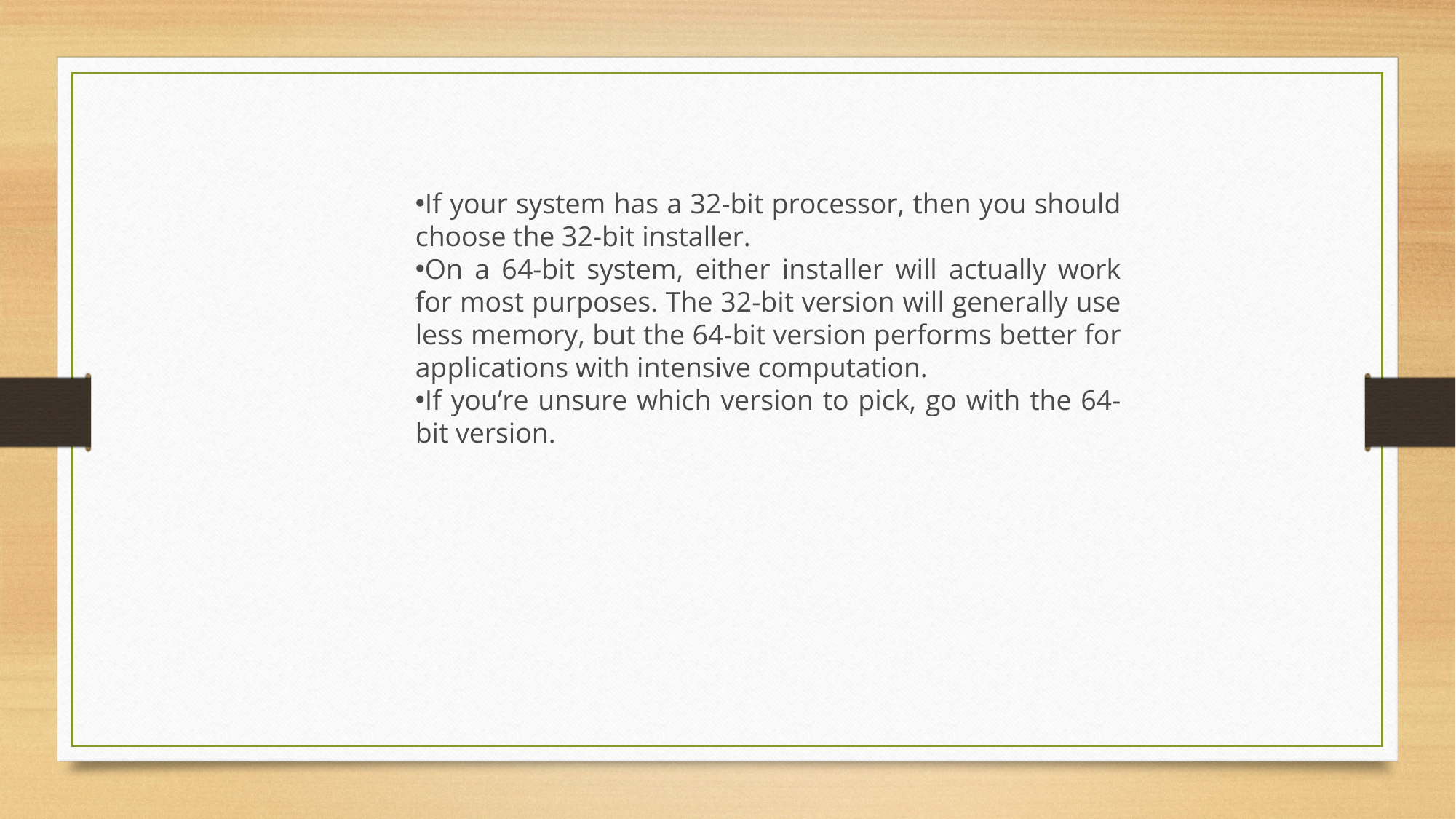

If your system has a 32-bit processor, then you should choose the 32-bit installer.
On a 64-bit system, either installer will actually work for most purposes. The 32-bit version will generally use less memory, but the 64-bit version performs better for applications with intensive computation.
If you’re unsure which version to pick, go with the 64-bit version.